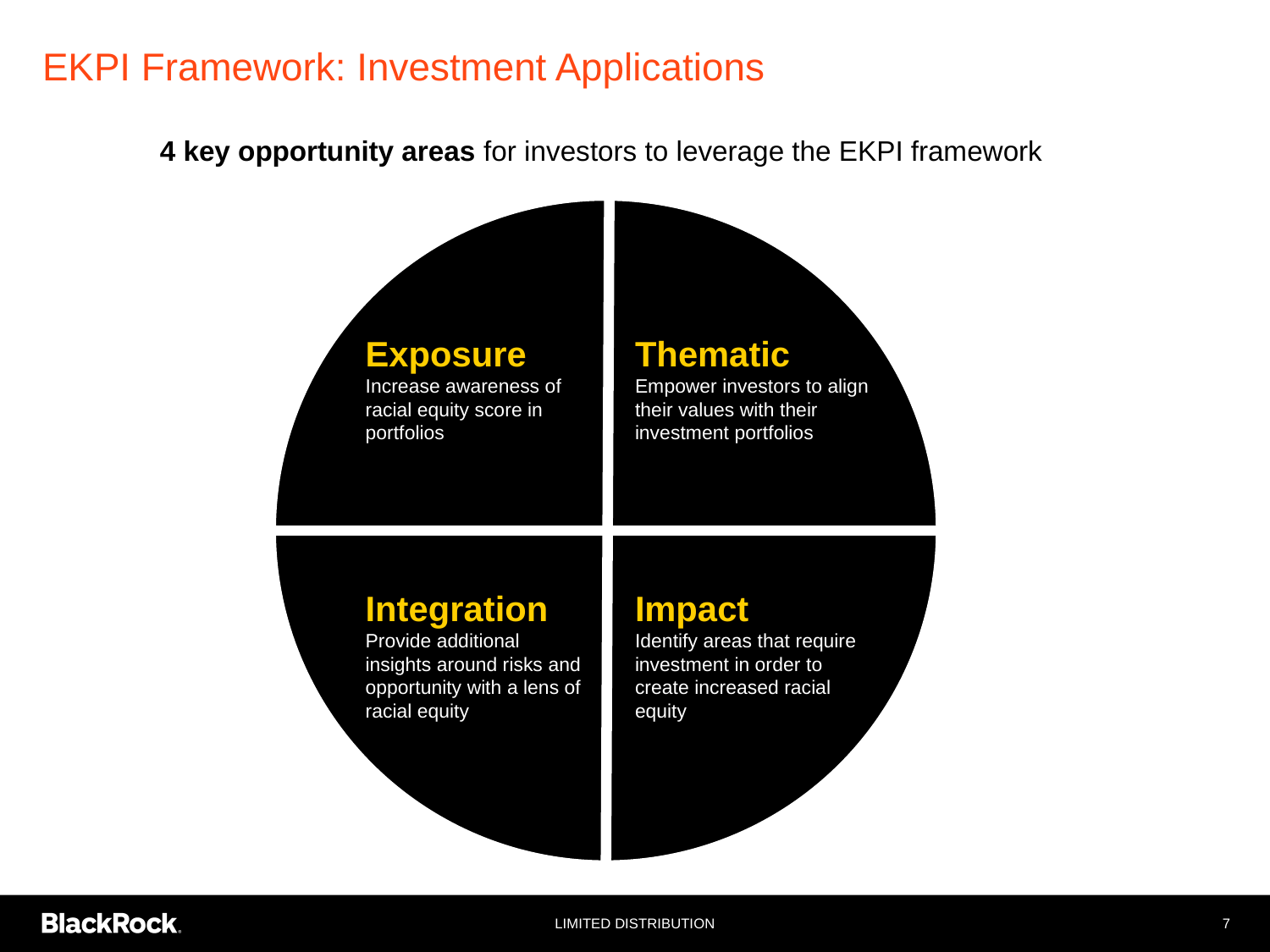

# EKPI Framework: Investment Applications
4 key opportunity areas for investors to leverage the EKPI framework

Exposure
Increase awareness of racial equity score in portfolios
Thematic
Empower investors to align their values with their investment portfolios
Integration
Provide additional insights around risks and opportunity with a lens of racial equity
Impact
Identify areas that require investment in order to create increased racial equity
Limited Distribution
7